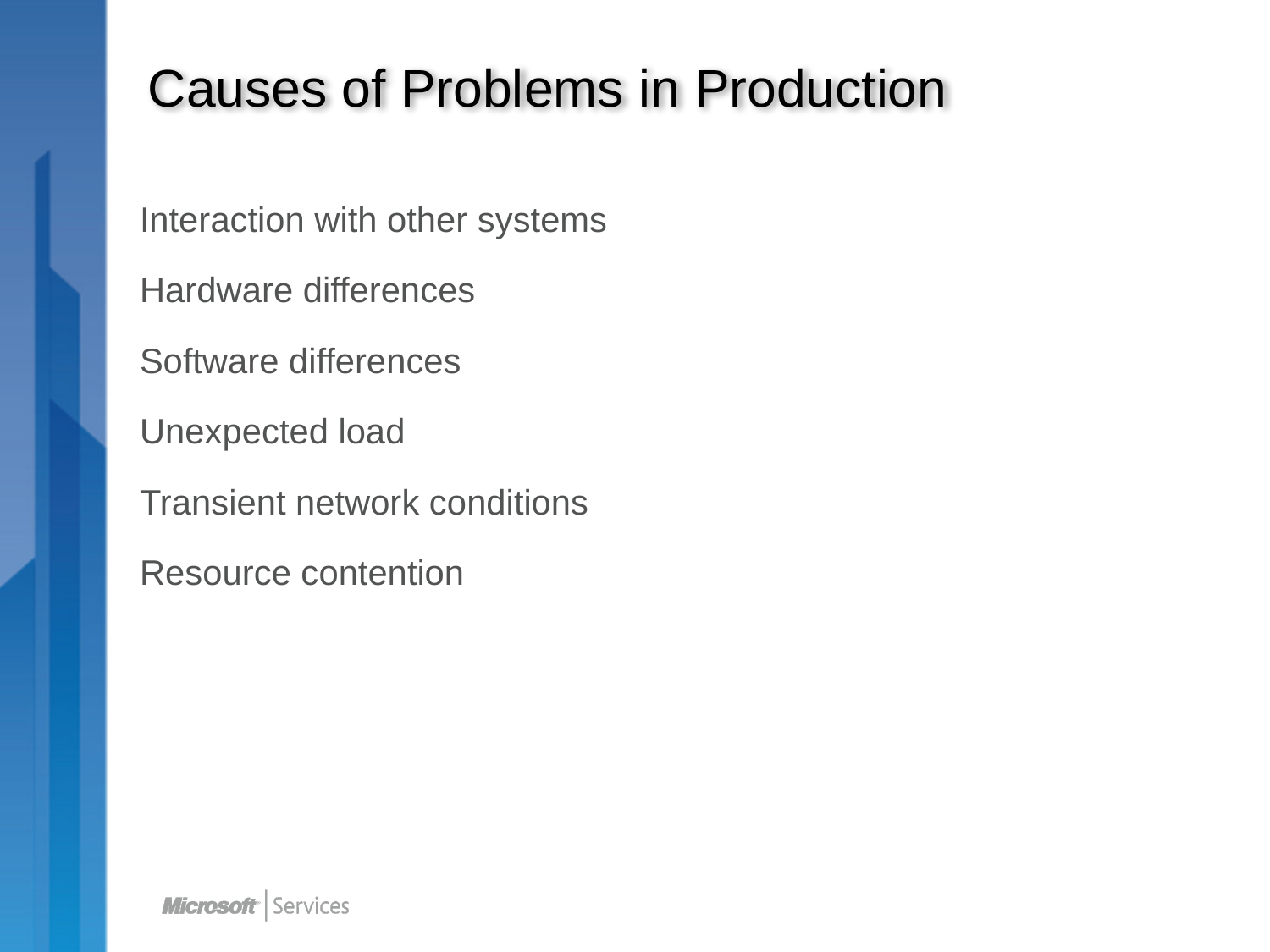

# Causes of Problems in Production
Interaction with other systems
Hardware differences
Software differences
Unexpected load
Transient network conditions
Resource contention